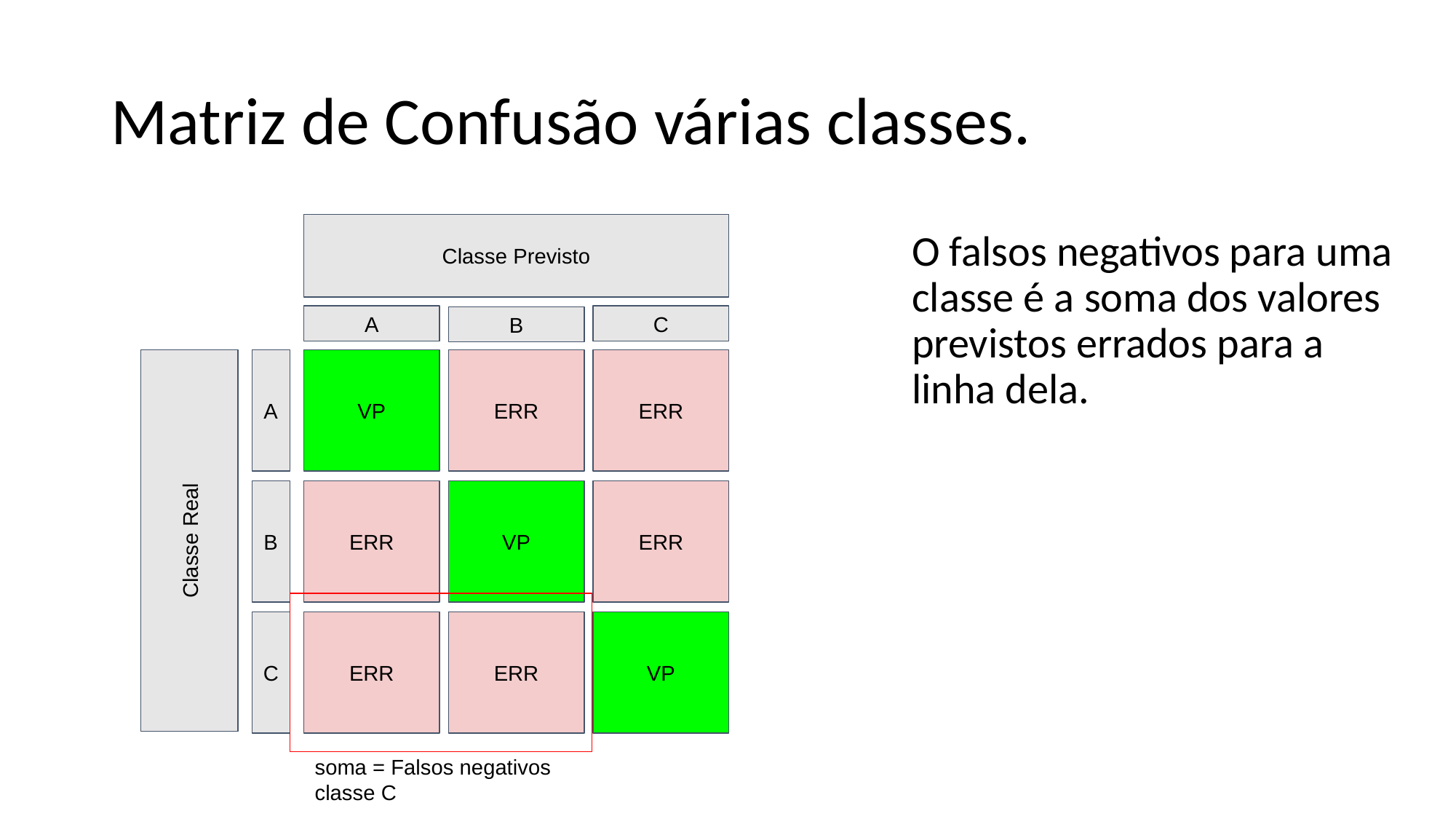

# Matriz de Confusão várias classes.
Classe Previsto
O falsos negativos para uma classe é a soma dos valores previstos errados para a linha dela.
A
C
B
A
VP
ERR
ERR
B
ERR
VP
ERR
Classe Real

C
ERR
ERR
VP
soma = Falsos negativos classe C